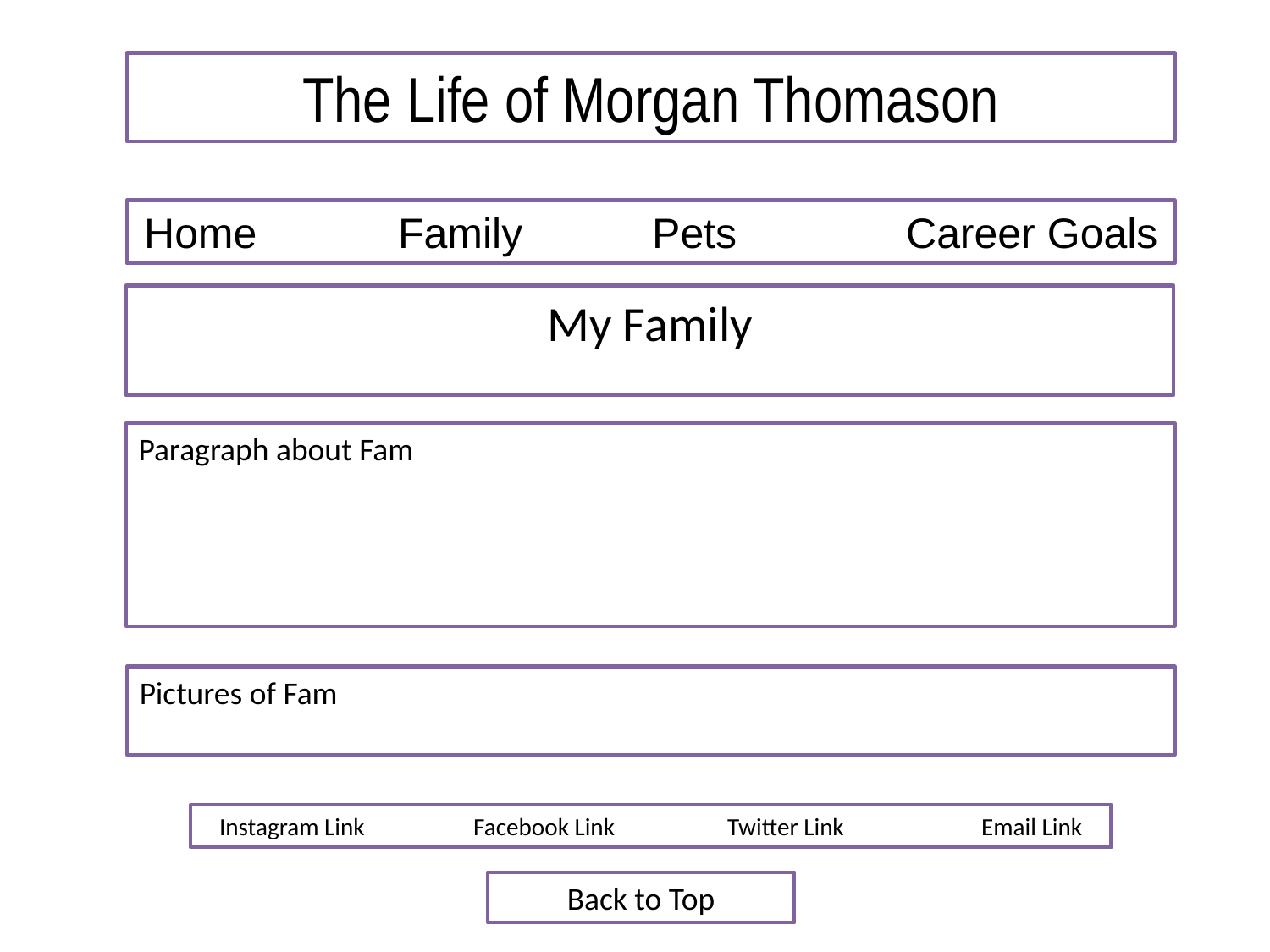

The Life of Morgan Thomason
Home		Family		Pets		Career Goals
My Family

Paragraph about Fam

Pictures of Fam

Instagram Link	Facebook Link	Twitter Link		Email Link
Back to Top